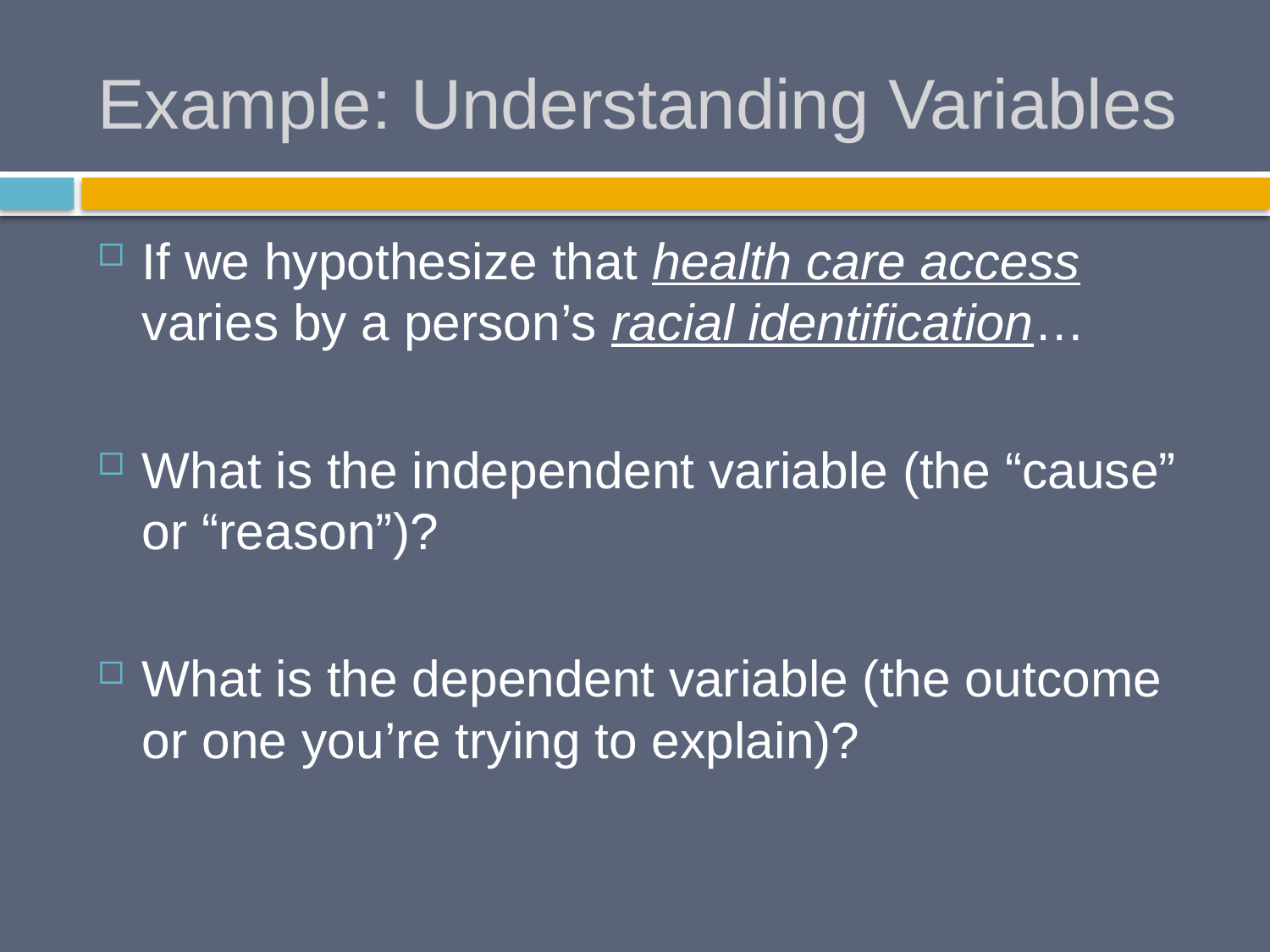

# Example: Understanding Variables
If we hypothesize that health care access varies by a person’s racial identification…

What is the independent variable (the “cause” or “reason”)?

What is the dependent variable (the outcome or one you’re trying to explain)?